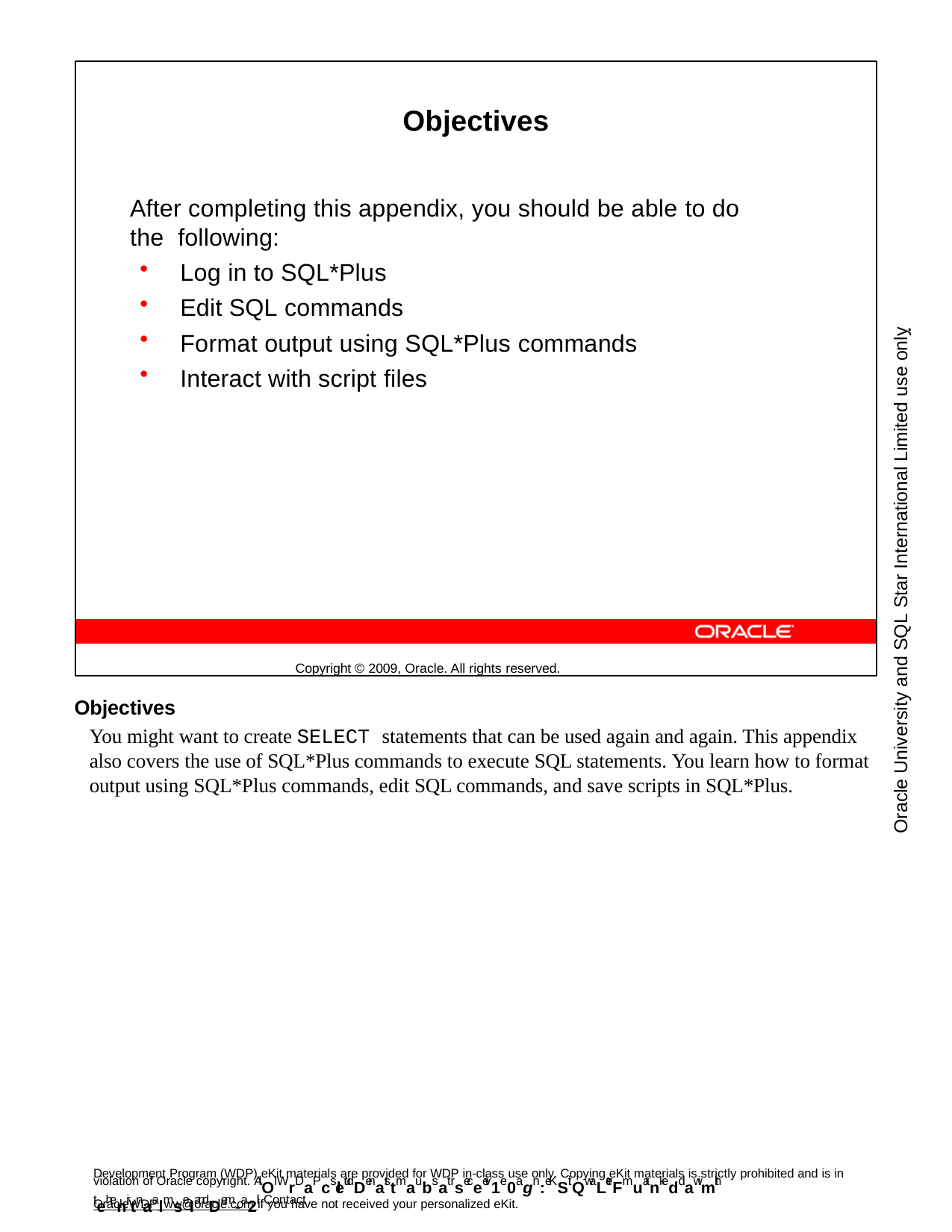

Objectives

After completing this appendix, you should be able to do the  following:
Log in to SQL*Plus
Edit SQL commands
Format output using SQL*Plus commands
Interact with script files

Copyright © 2009, Oracle. All rights reserved.
Oracle University and SQL Star International Limited use onlyฺ

Objectives
You might want to create SELECT statements that can be used again and again. This appendix  also covers the use of SQL*Plus commands to execute SQL statements. You learn how to format  output using SQL*Plus commands, edit SQL commands, and save scripts in SQL*Plus.
Development Program (WDP) eKit materials are provided for WDP in-class use only. Copying eKit materials is strictly prohibited and is in
violation of Oracle copyright. AlOl WrDaPcsletudDenatstmaubsat rseceeiv1e0agn :eKSit QwaLterFmuarnkedd awimth tehenirtnaalmseIandDem-a2il. Contact
OracleWDP_ww@oracle.com if you have not received your personalized eKit.